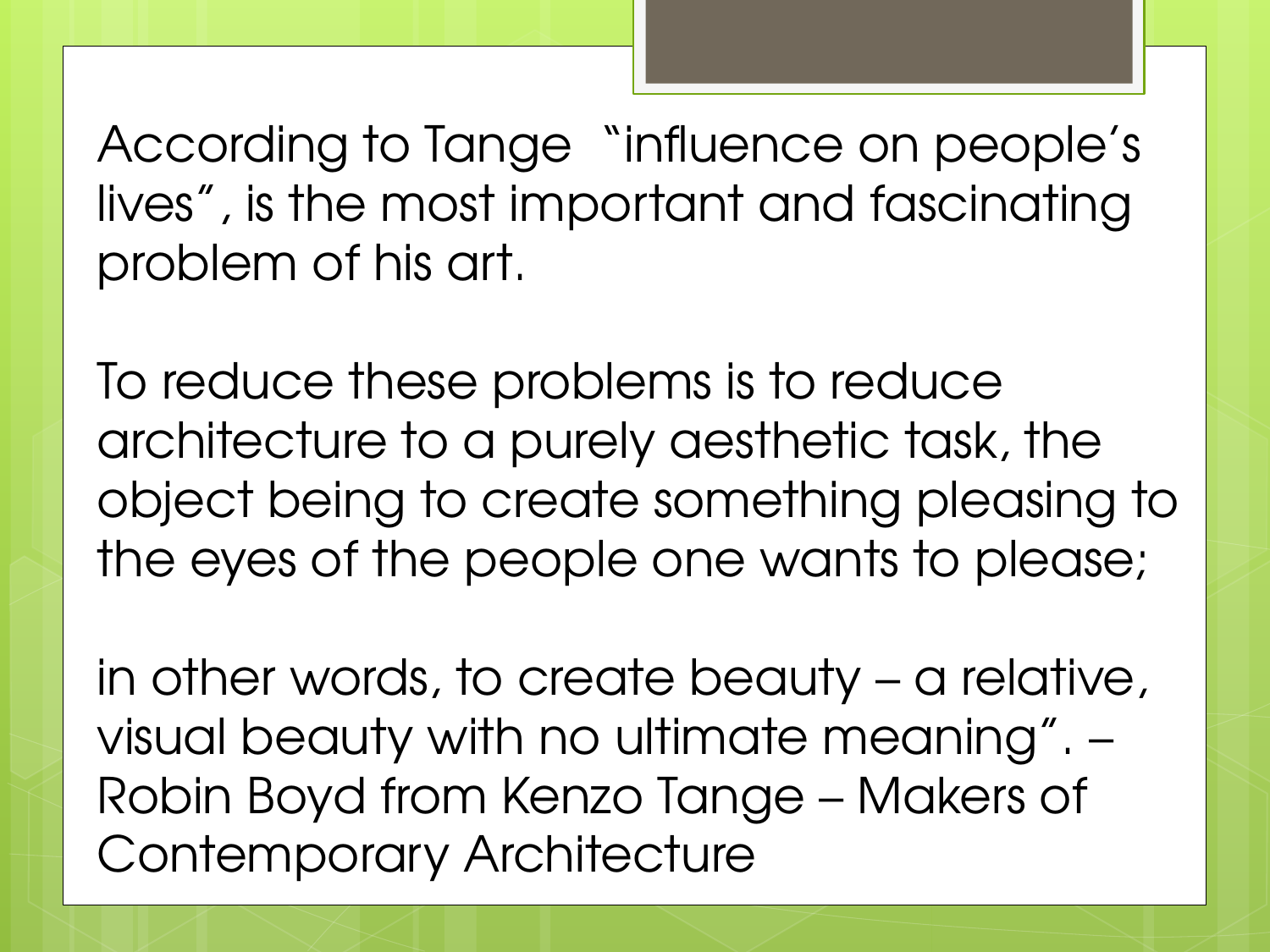

According to Tange  “influence on people’s lives”, is the most important and fascinating problem of his art.

To reduce these problems is to reduce architecture to a purely aesthetic task, the object being to create something pleasing to the eyes of the people one wants to please;

in other words, to create beauty – a relative, visual beauty with no ultimate meaning”. – Robin Boyd from Kenzo Tange – Makers of Contemporary Architecture